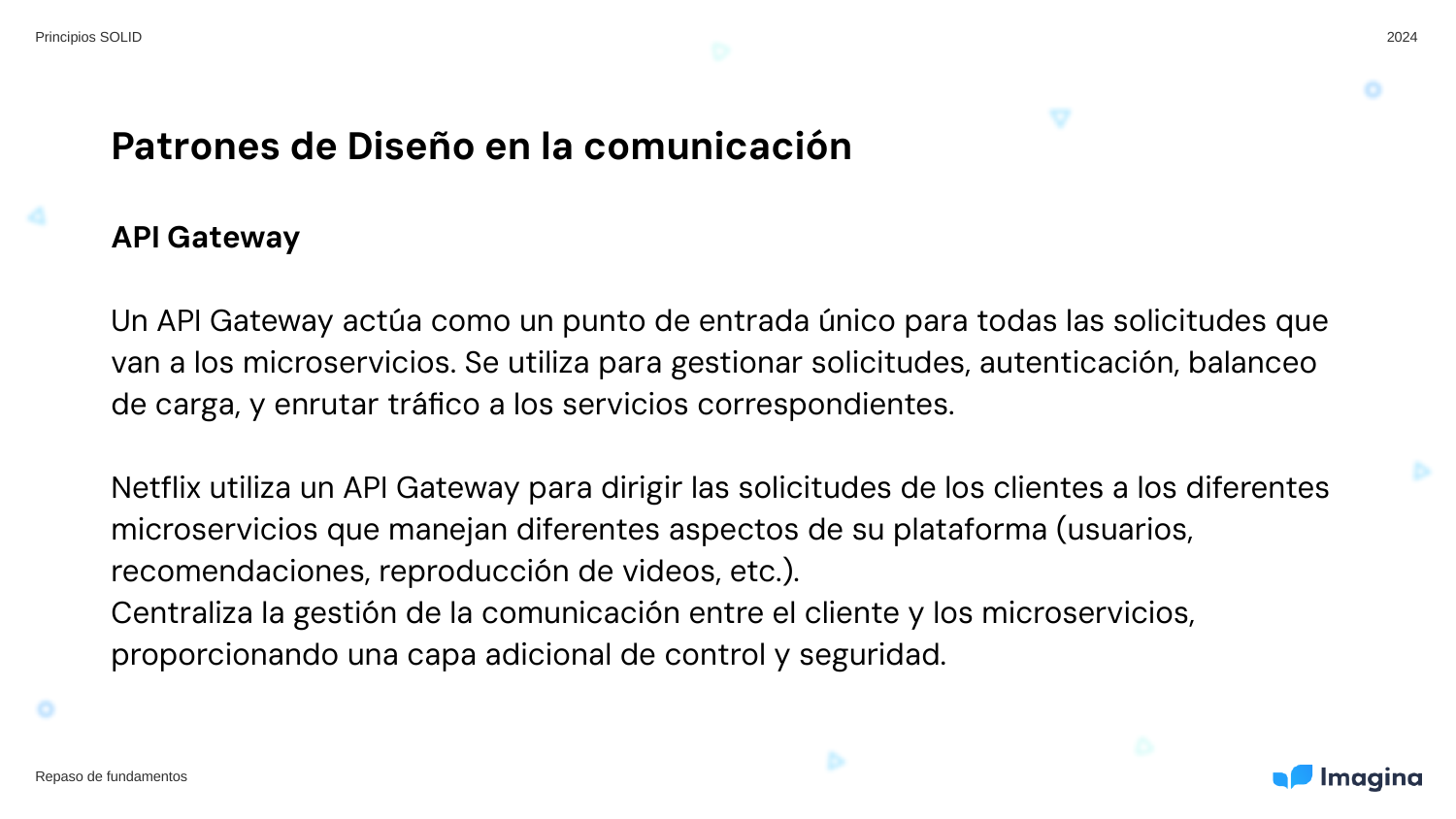

Principios SOLID
2024
Patrones de Diseño en la comunicación
API Gateway

Un API Gateway actúa como un punto de entrada único para todas las solicitudes que van a los microservicios. Se utiliza para gestionar solicitudes, autenticación, balanceo de carga, y enrutar tráfico a los servicios correspondientes.

Netflix utiliza un API Gateway para dirigir las solicitudes de los clientes a los diferentes microservicios que manejan diferentes aspectos de su plataforma (usuarios, recomendaciones, reproducción de videos, etc.).
Centraliza la gestión de la comunicación entre el cliente y los microservicios, proporcionando una capa adicional de control y seguridad.
Repaso de fundamentos